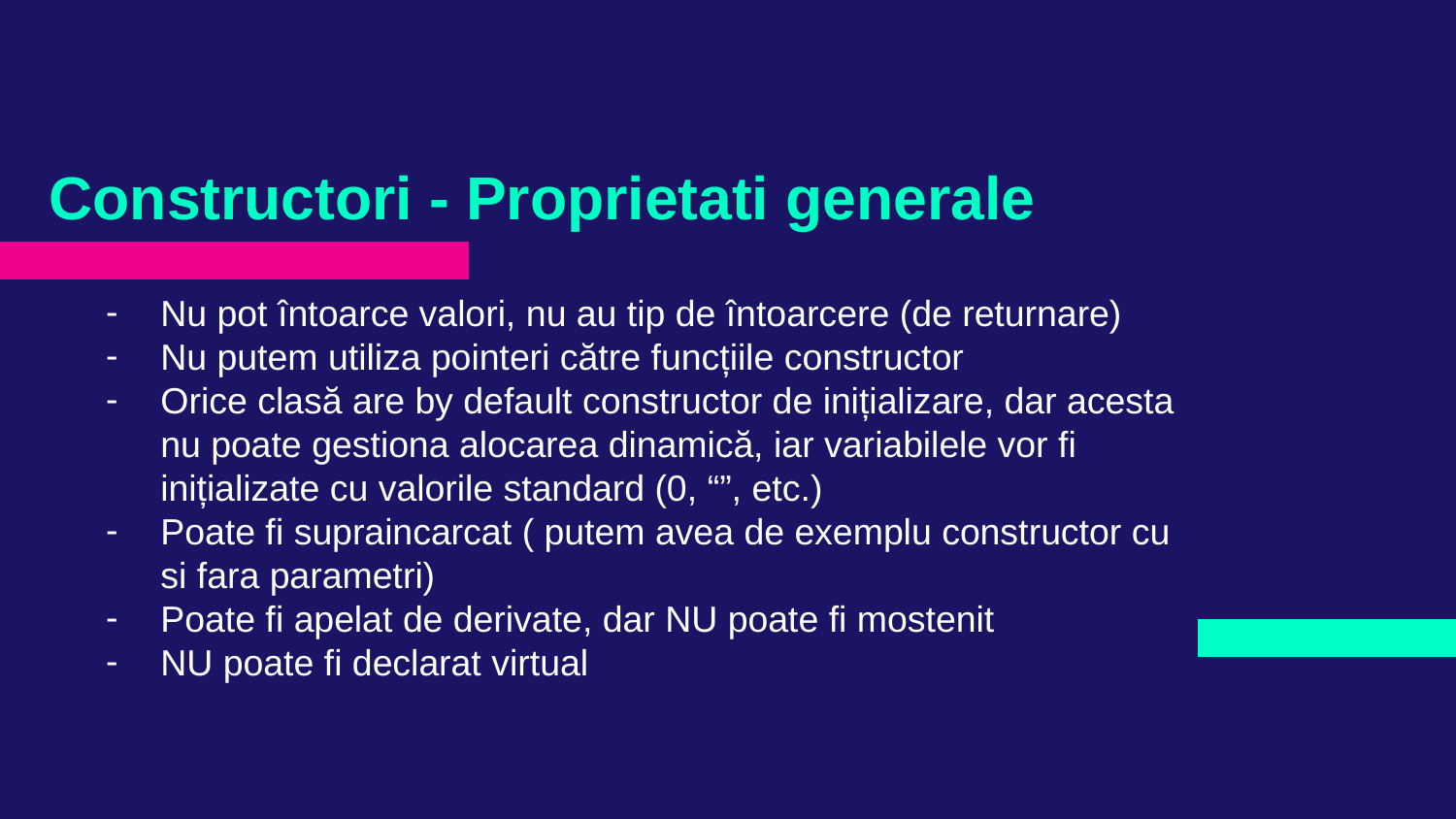

# Constructori - Proprietati generale
Nu pot întoarce valori, nu au tip de întoarcere (de returnare)
Nu putem utiliza pointeri către funcțiile constructor
Orice clasă are by default constructor de inițializare, dar acesta nu poate gestiona alocarea dinamică, iar variabilele vor fi inițializate cu valorile standard (0, “”, etc.)
Poate fi supraincarcat ( putem avea de exemplu constructor cu si fara parametri)
Poate fi apelat de derivate, dar NU poate fi mostenit
NU poate fi declarat virtual